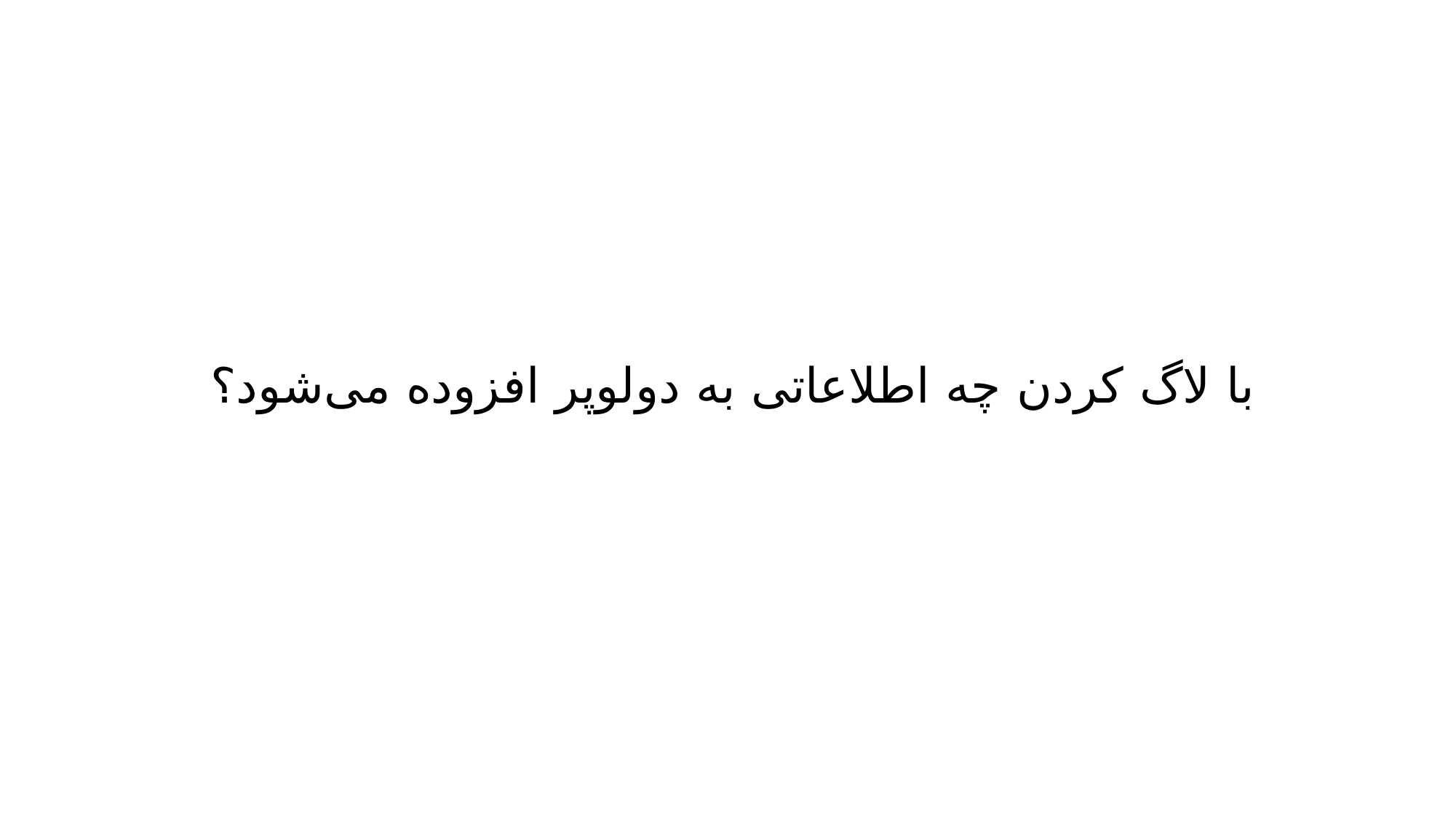

# با لاگ کردن چه اطلاعاتی به دولوپر افزوده می‌شود؟